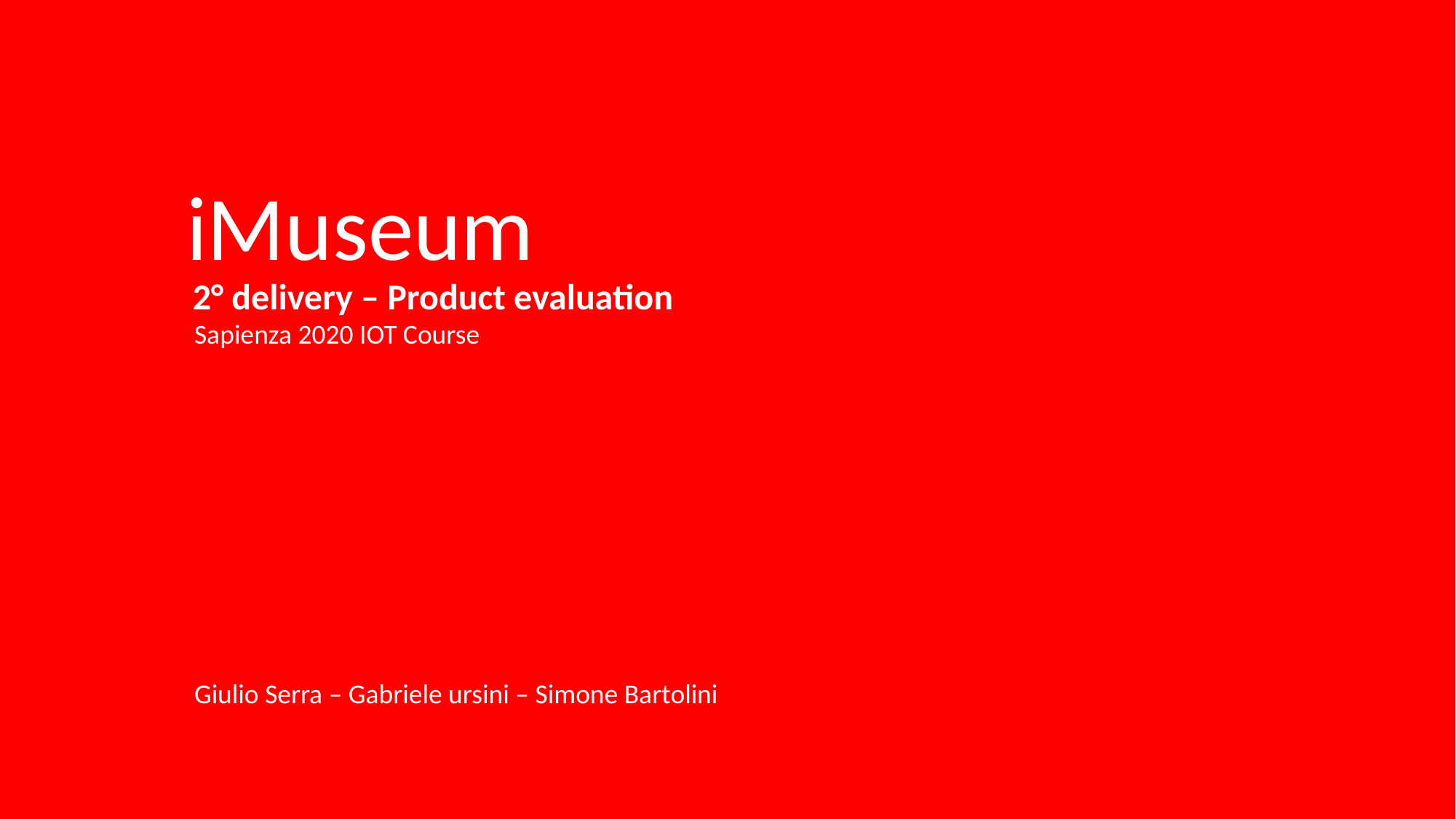

# iMuseum
2° delivery – Product evaluation
Sapienza 2020 IOT Course
Giulio Serra – Gabriele ursini – Simone Bartolini